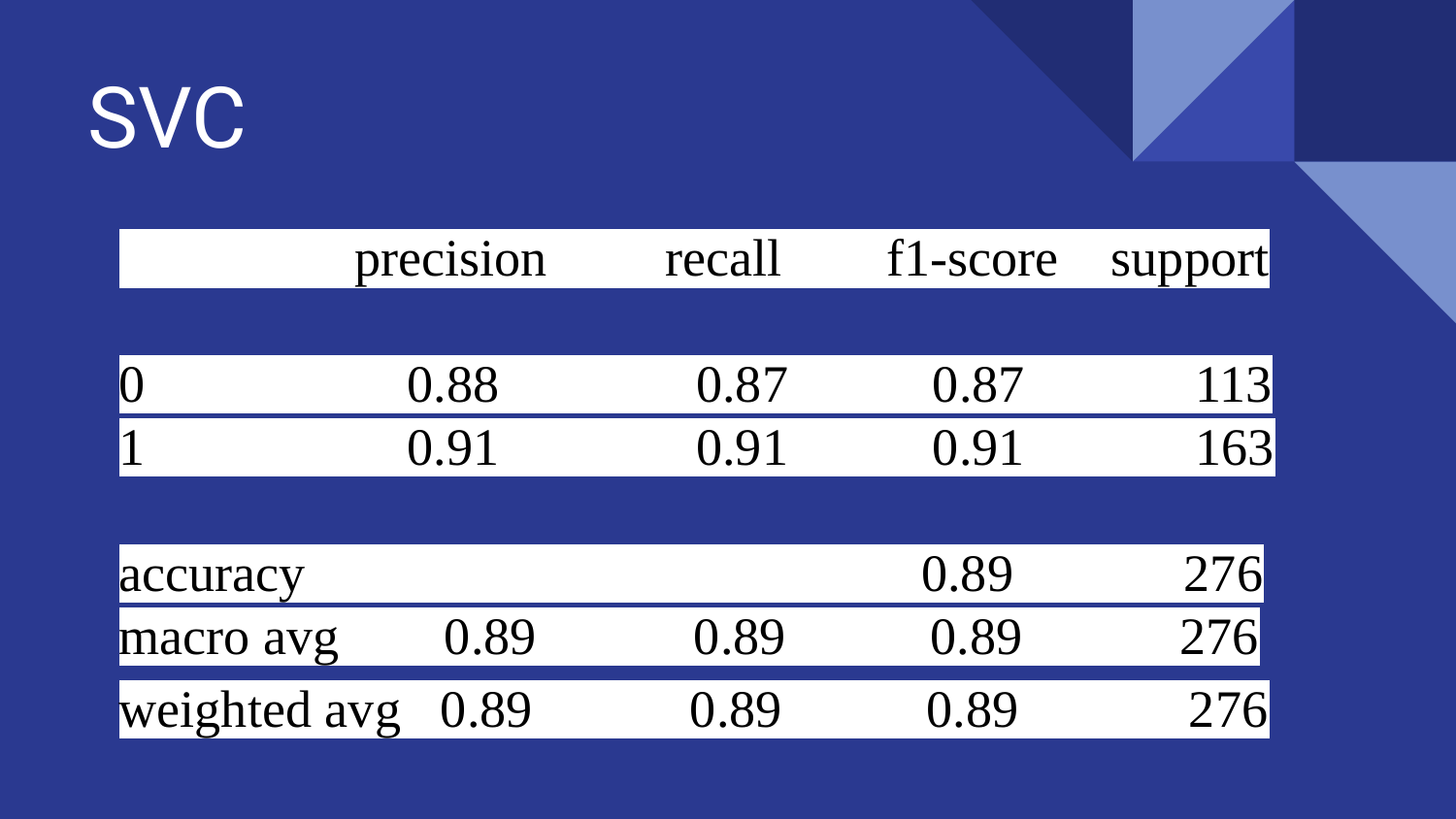

# SVC
                  precision         recall        f1-score    support

0                    0.88               0.87           0.87             113
1                    0.91               0.91           0.91             163

accuracy                                               0.89             276
macro avg        0.89            0.89           0.89            276
weighted avg   0.89            0.89           0.89             276